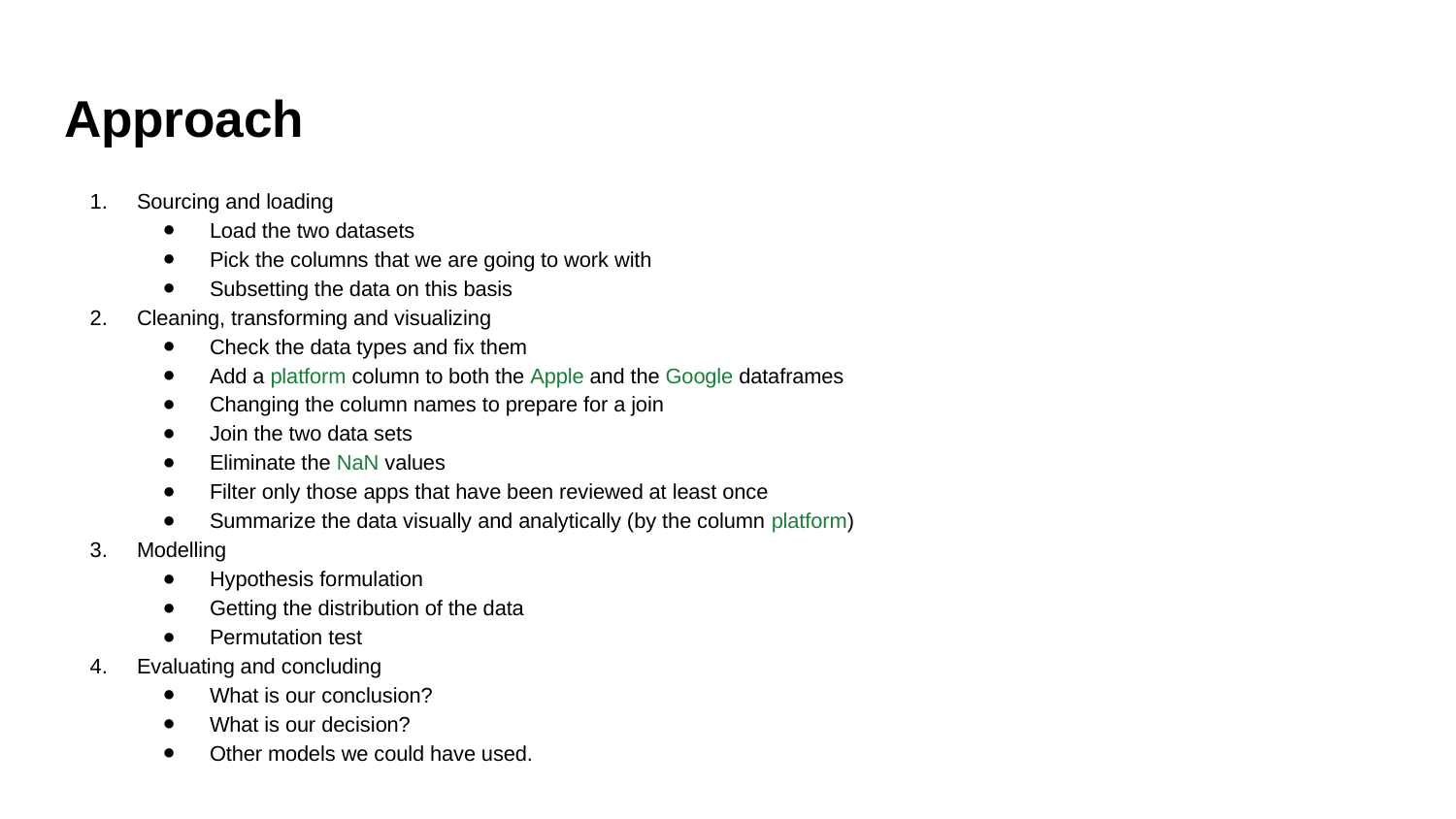

# Approach
Sourcing and loading
Load the two datasets
Pick the columns that we are going to work with
Subsetting the data on this basis
Cleaning, transforming and visualizing
Check the data types and fix them
Add a platform column to both the Apple and the Google dataframes
Changing the column names to prepare for a join
Join the two data sets
Eliminate the NaN values
Filter only those apps that have been reviewed at least once
Summarize the data visually and analytically (by the column platform)
Modelling
Hypothesis formulation
Getting the distribution of the data
Permutation test
Evaluating and concluding
What is our conclusion?
What is our decision?
Other models we could have used.